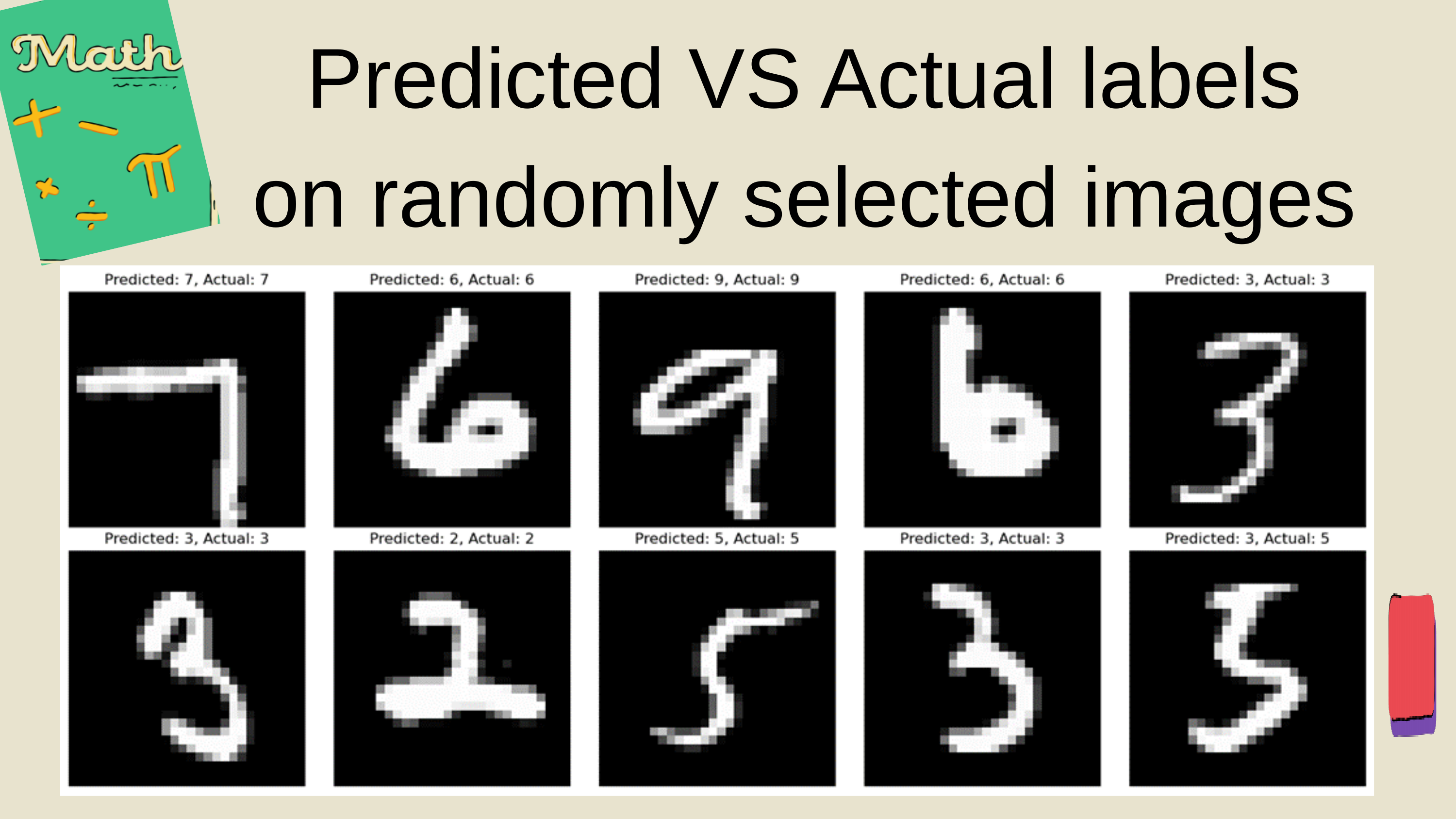

Predicted VS Actual labels
on randomly selected images